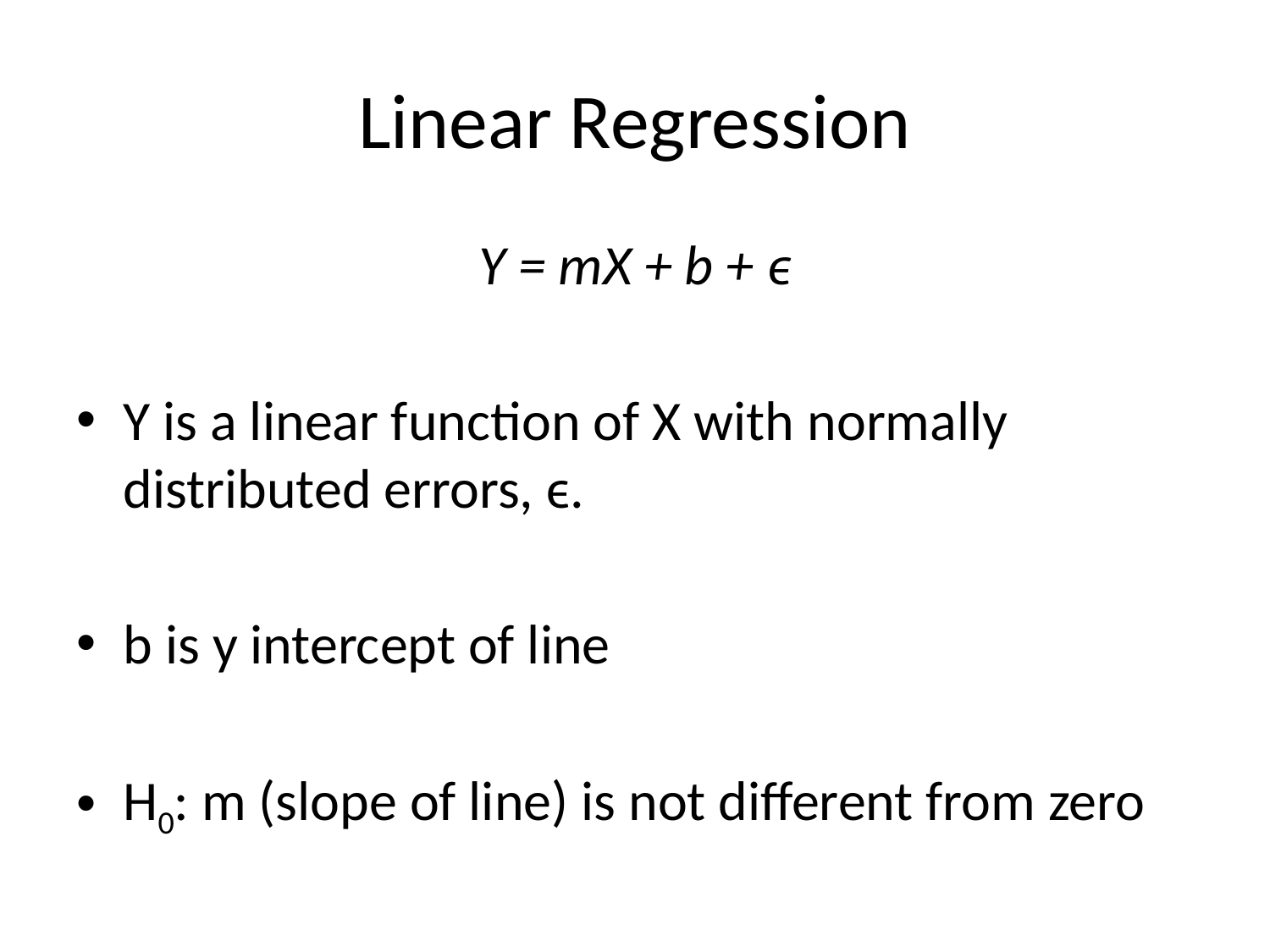

# Linear Regression
Y = mX + b + ϵ

Y is a linear function of X with normally distributed errors, ϵ.

b is y intercept of line

H0: m (slope of line) is not different from zero